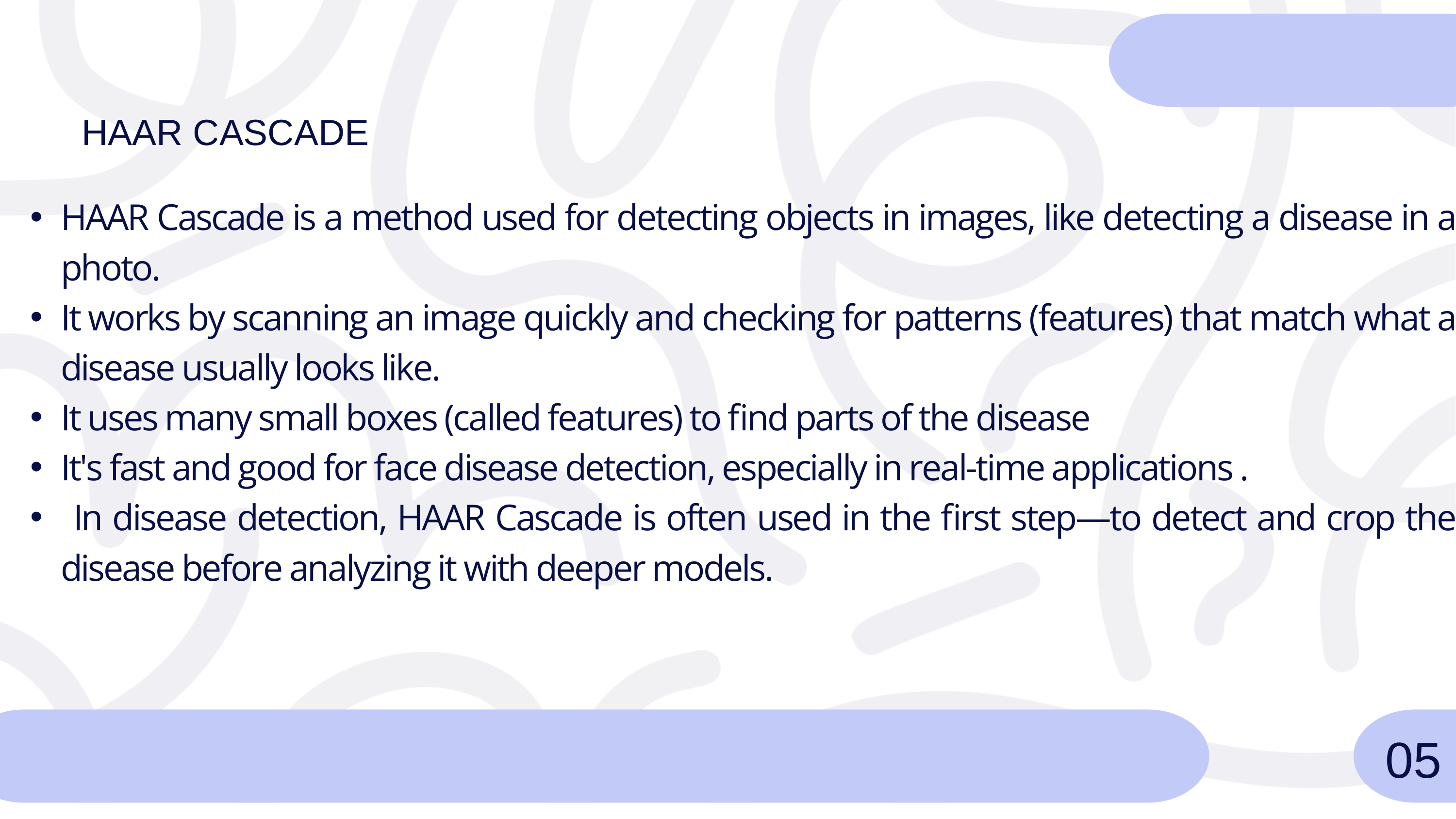

HAAR CASCADE
HAAR Cascade is a method used for detecting objects in images, like detecting a disease in a photo.
It works by scanning an image quickly and checking for patterns (features) that match what a disease usually looks like.
It uses many small boxes (called features) to find parts of the disease
It's fast and good for face disease detection, especially in real-time applications .
 In disease detection, HAAR Cascade is often used in the first step—to detect and crop the disease before analyzing it with deeper models.

05